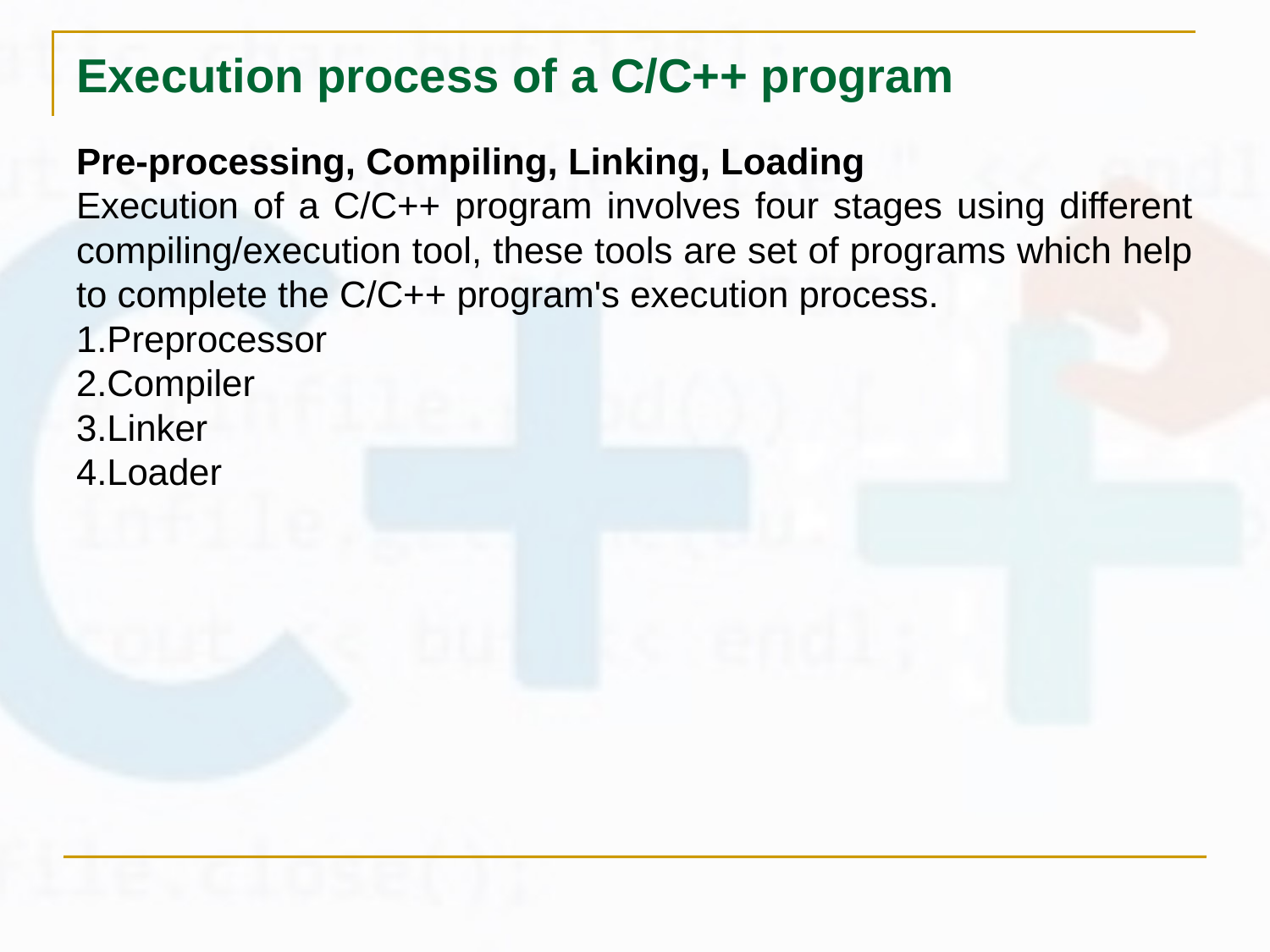

# Execution process of a C/C++ program
Pre-processing, Compiling, Linking, Loading
Execution of a C/C++ program involves four stages using different compiling/execution tool, these tools are set of programs which help to complete the C/C++ program's execution process.
Preprocessor
Compiler
Linker
Loader